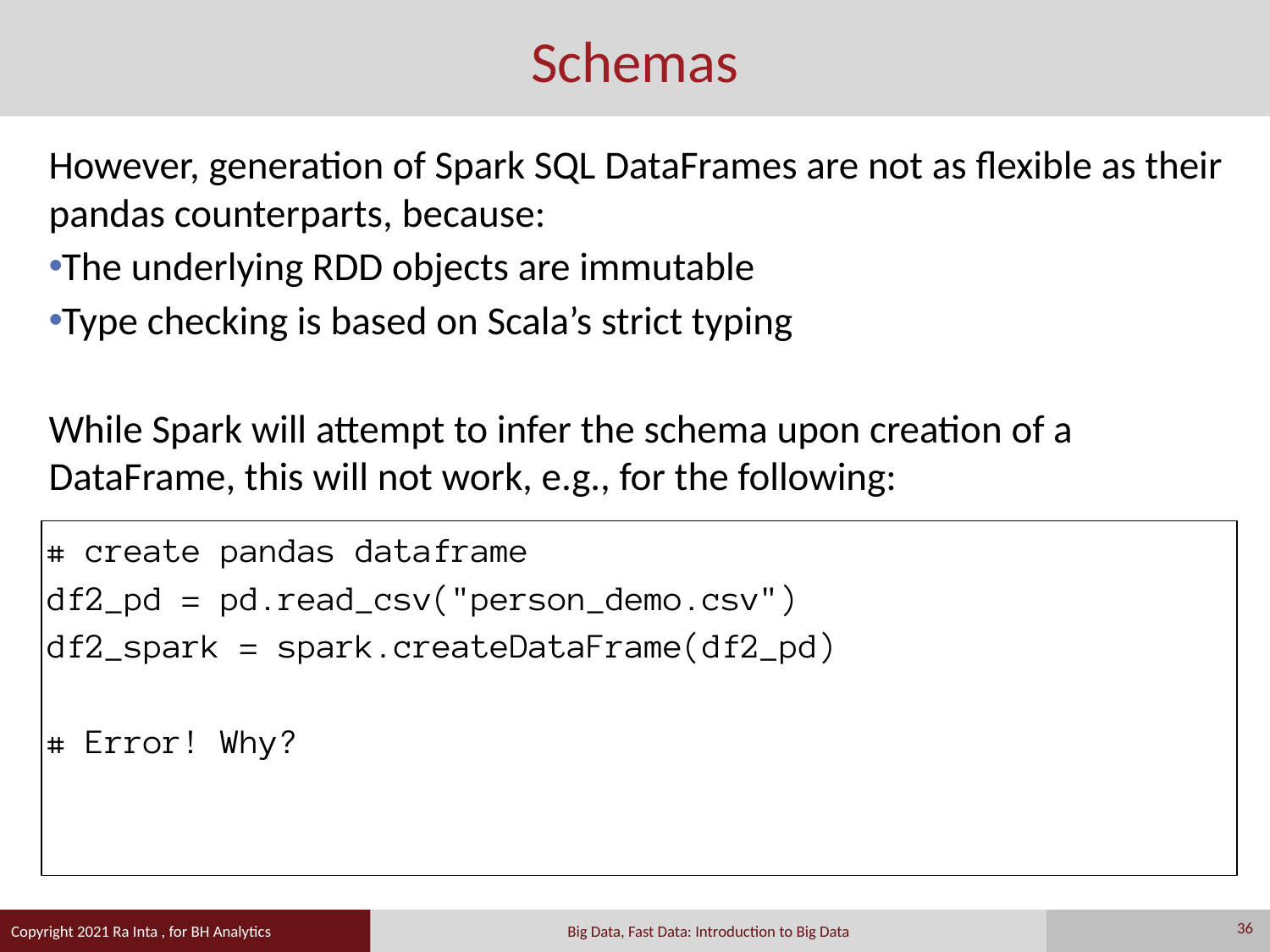

# Schemas
However, generation of Spark SQL DataFrames are not as flexible as their pandas counterparts, because:
The underlying RDD objects are immutable
Type checking is based on Scala’s strict typing

While Spark will attempt to infer the schema upon creation of a DataFrame, this will not work, e.g., for the following:
# create pandas dataframe
df2_pd = pd.read_csv("person_demo.csv")
df2_spark = spark.createDataFrame(df2_pd)

# Error! Why?
36